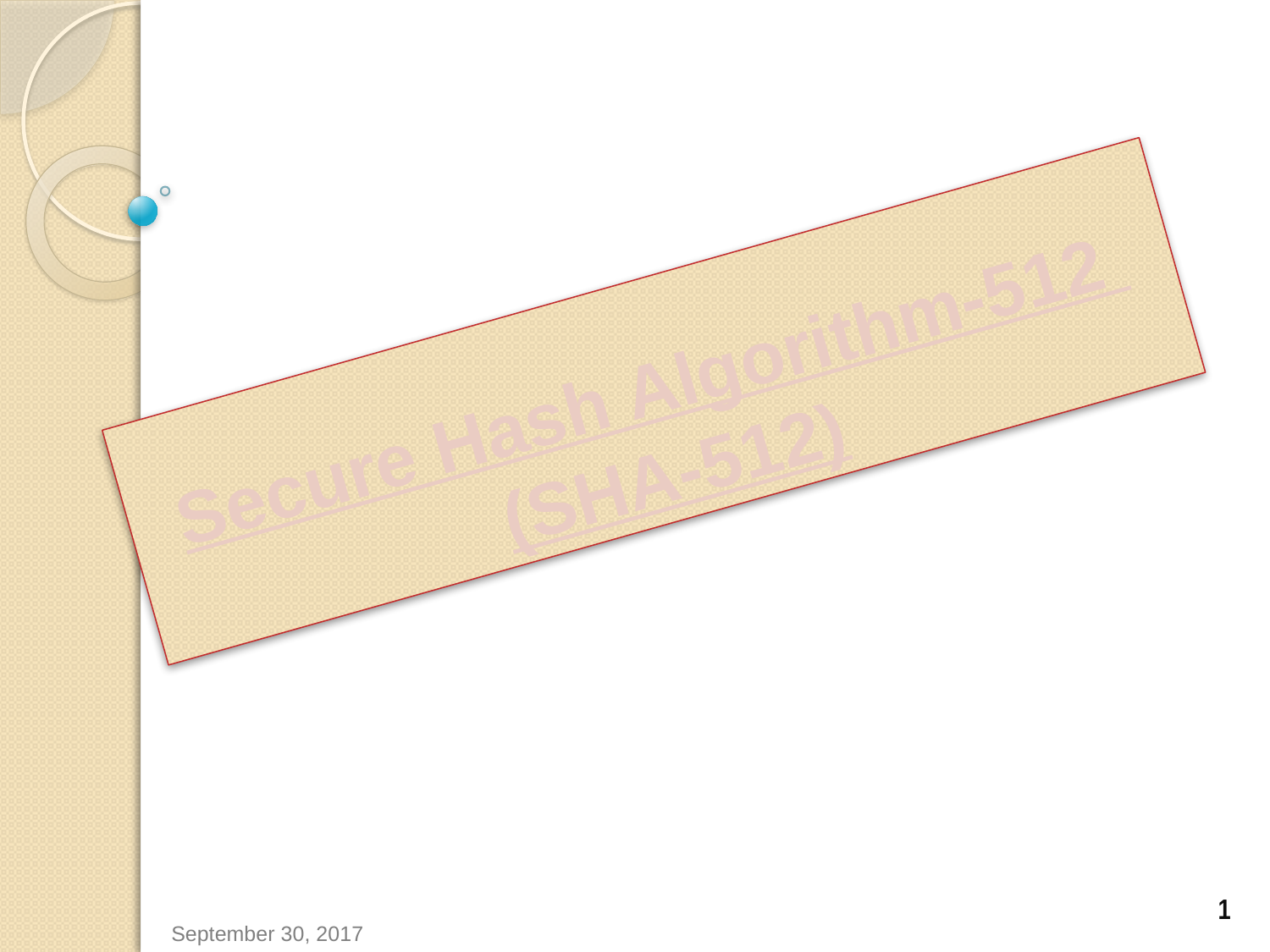

# Secure Hash Algorithm-512 (SHA-512)
      1
September 30, 2017